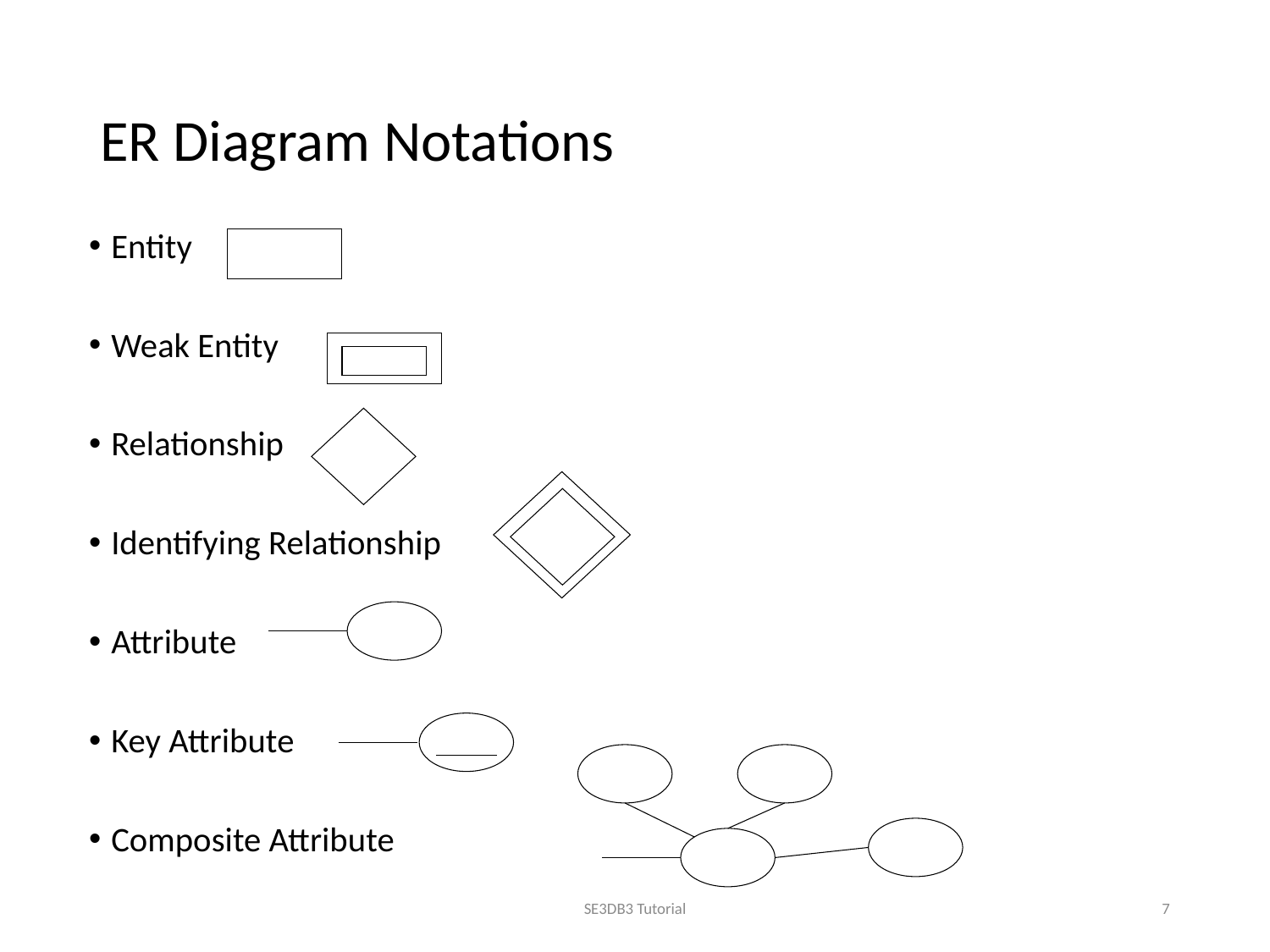

# ER Diagram Notations
Entity

Weak Entity

Relationship

Identifying Relationship

Attribute

Key Attribute

Composite Attribute

SE3DB3 Tutorial
7